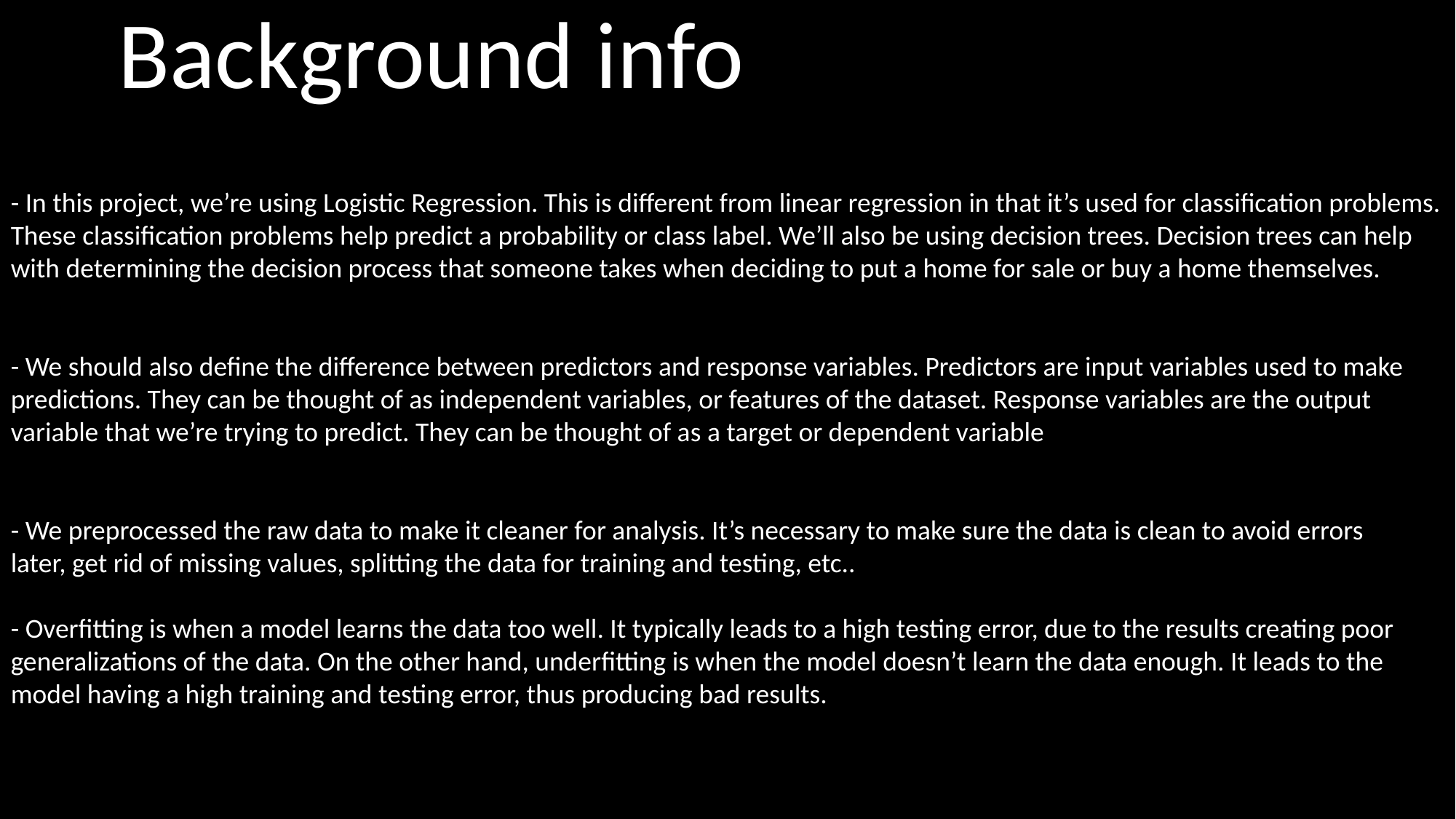

# Background info
- In this project, we’re using Logistic Regression. This is different from linear regression in that it’s used for classification problems. These classification problems help predict a probability or class label. We’ll also be using decision trees. Decision trees can help with determining the decision process that someone takes when deciding to put a home for sale or buy a home themselves.

- We should also define the difference between predictors and response variables. Predictors are input variables used to make predictions. They can be thought of as independent variables, or features of the dataset. Response variables are the output variable that we’re trying to predict. They can be thought of as a target or dependent variable

- We preprocessed the raw data to make it cleaner for analysis. It’s necessary to make sure the data is clean to avoid errors 	later, get rid of missing values, splitting the data for training and testing, etc..

- Overfitting is when a model learns the data too well. It typically leads to a high testing error, due to the results creating poor generalizations of the data. On the other hand, underfitting is when the model doesn’t learn the data enough. It leads to the model having a high training and testing error, thus producing bad results.